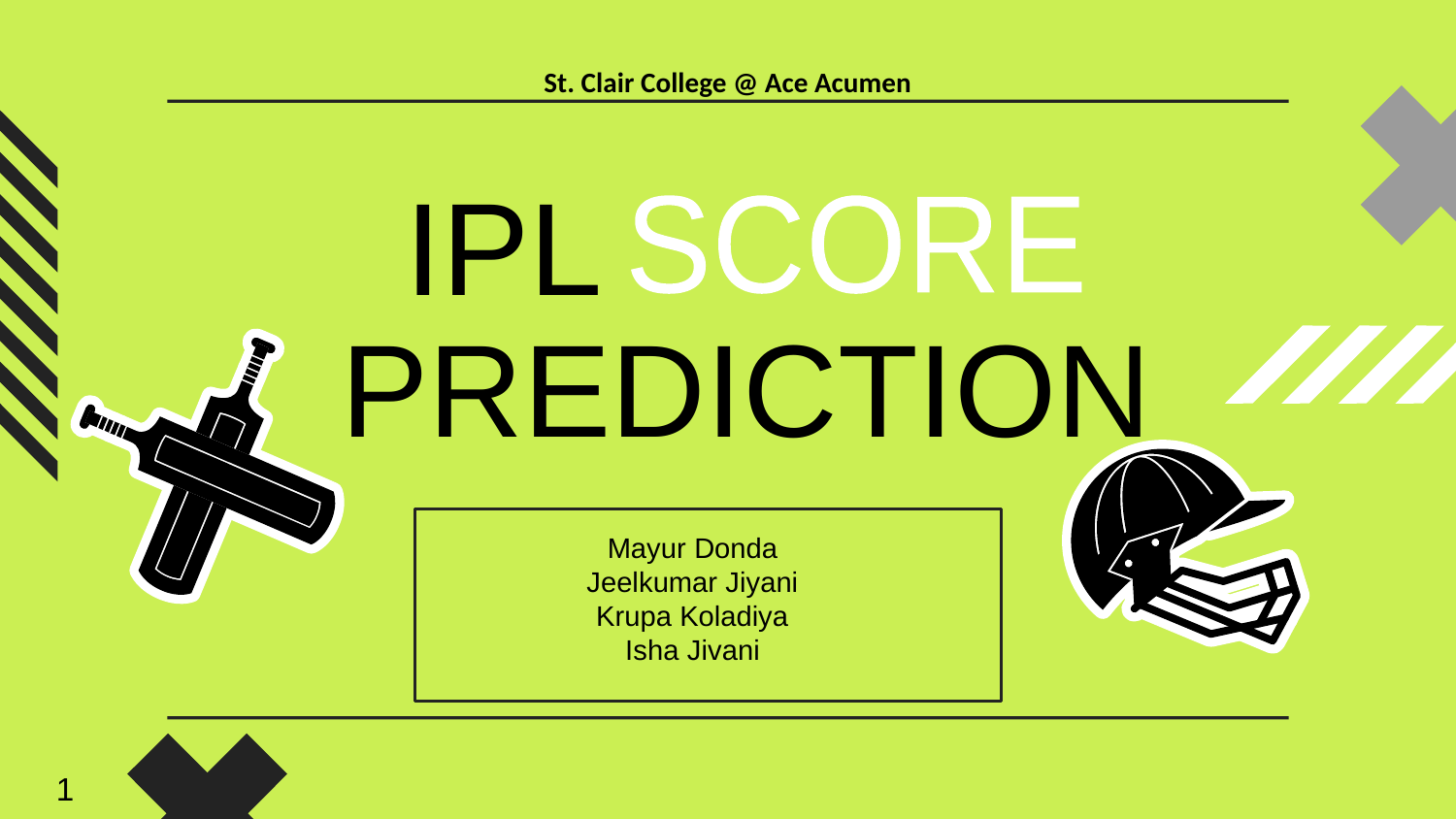

St. Clair College @ Ace Acumen
# IPL SPORT PREDICTION
SCORE

Mayur Donda
Jeelkumar Jiyani
Krupa Koladiya
Isha Jivani
1